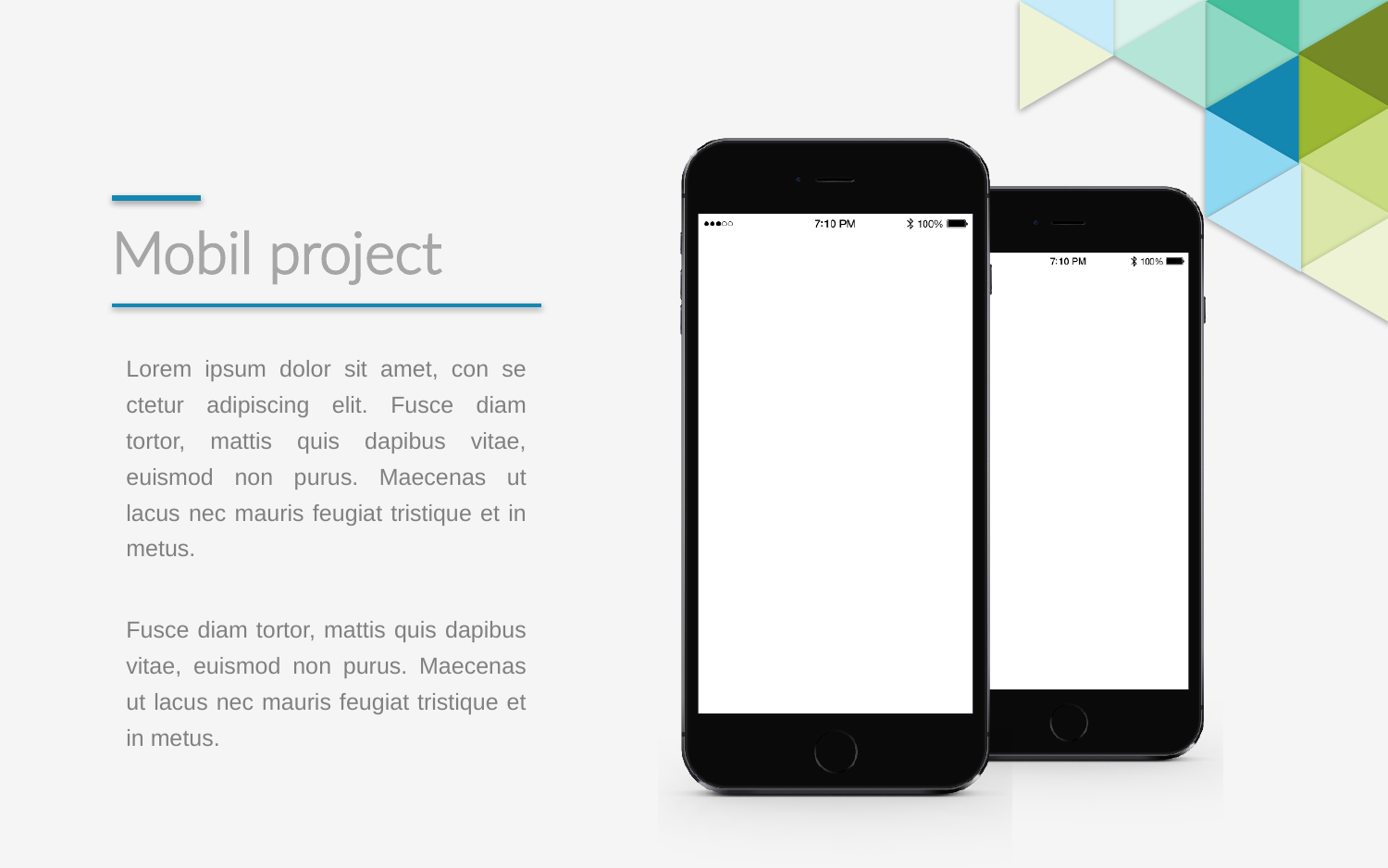

Mobil project

Lorem ipsum dolor sit amet, con se ctetur adipiscing elit. Fusce diam tortor, mattis quis dapibus vitae, euismod non purus. Maecenas ut lacus nec mauris feugiat tristique et in metus.

Fusce diam tortor, mattis quis dapibus vitae, euismod non purus. Maecenas ut lacus nec mauris feugiat tristique et in metus.